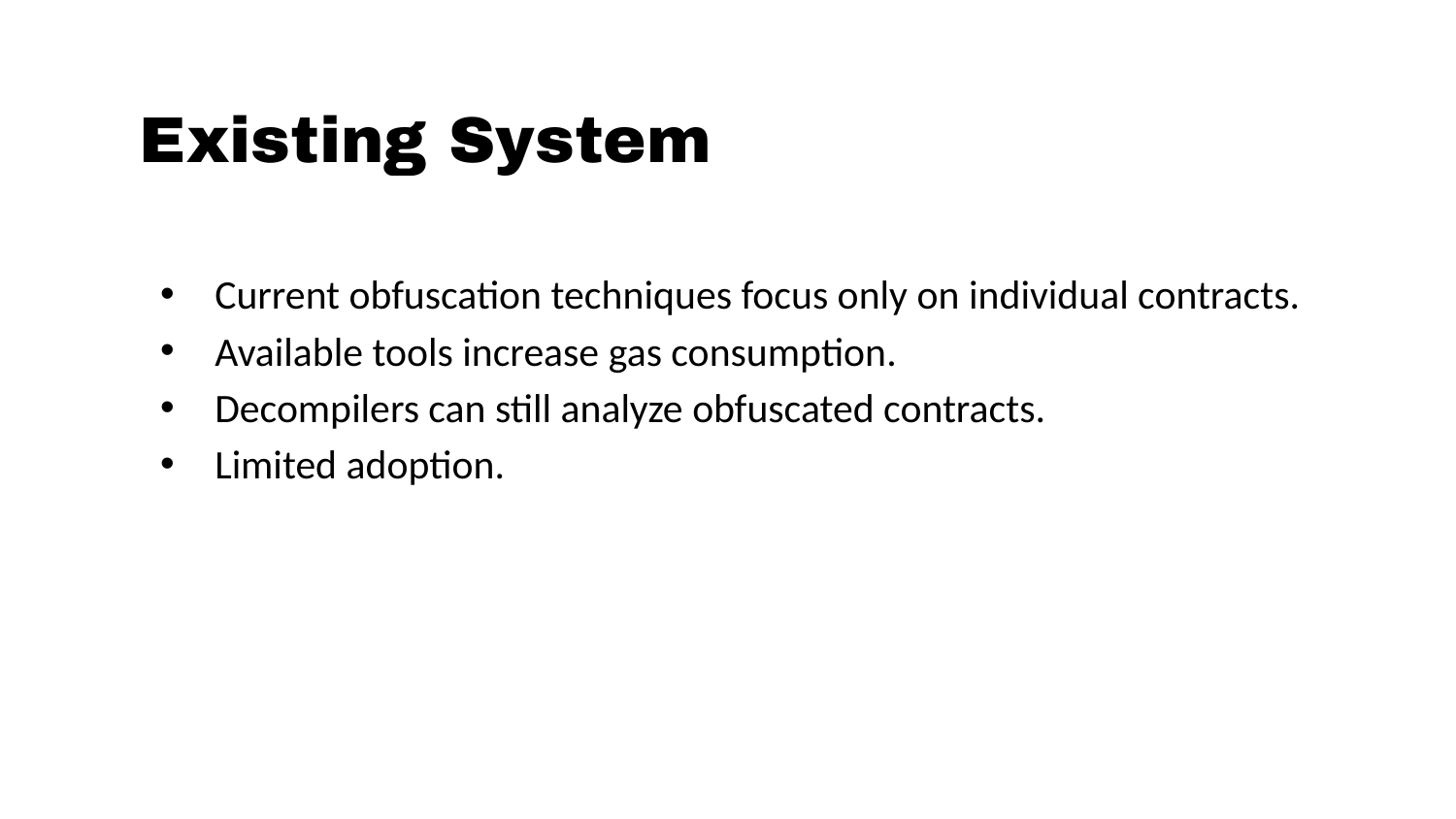

# Existing System

Current obfuscation techniques focus only on individual contracts.
Available tools increase gas consumption.
Decompilers can still analyze obfuscated contracts.
Limited adoption.